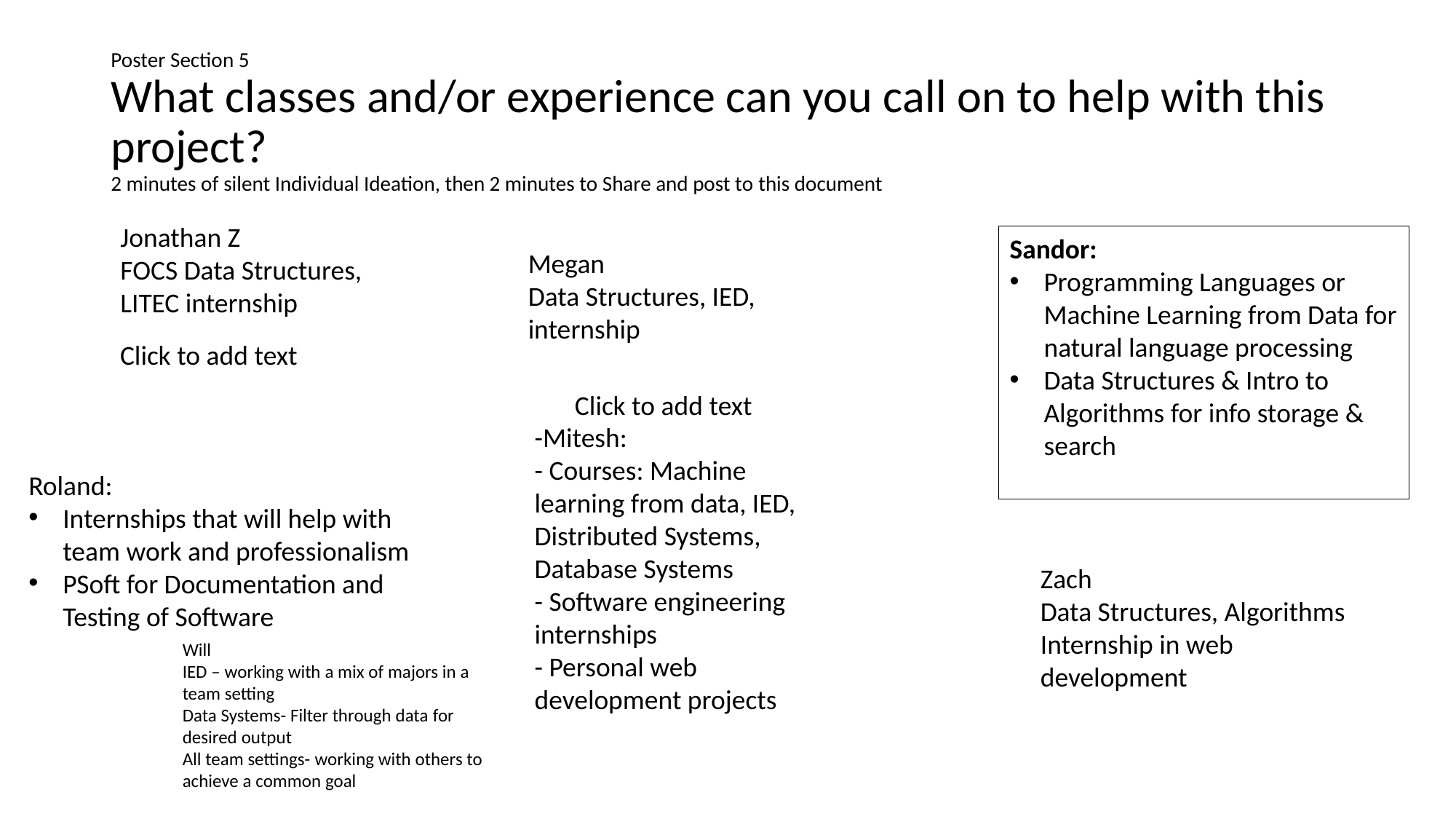

# Poster Section 5 What classes and/or experience can you call on to help with this project? 2 minutes of silent Individual Ideation, then 2 minutes to Share and post to this document
Jonathan Z
FOCS Data Structures, LITEC internship
Sandor:
Programming Languages or Machine Learning from Data for natural language processing
Data Structures & Intro to Algorithms for info storage & search

Megan
Data Structures, IED, internship
Click to add text
Click to add text
-Mitesh:
- Courses: Machine learning from data, IED, Distributed Systems, Database Systems
- Software engineering internships
- Personal web development projects
Roland:
Internships that will help with team work and professionalism
PSoft for Documentation and Testing of Software

Zach
Data Structures, Algorithms
Internship in web development

Will
IED – working with a mix of majors in a team setting
Data Systems- Filter through data for desired output
All team settings- working with others to achieve a common goal